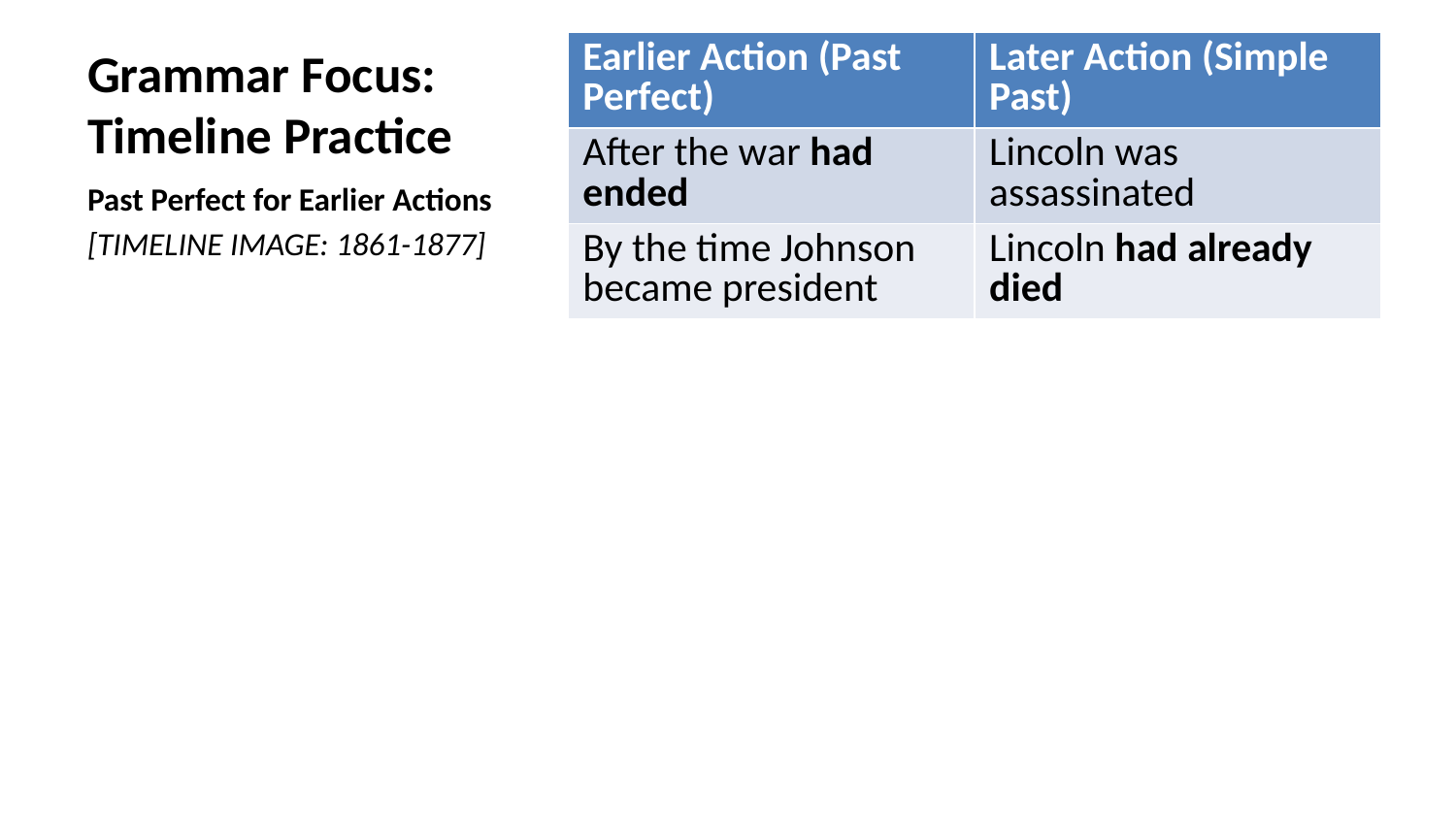

| Earlier Action (Past Perfect) | Later Action (Simple Past) |
| --- | --- |
| After the war had ended | Lincoln was assassinated |
| By the time Johnson became president | Lincoln had already died |
# Grammar Focus: Timeline Practice
Past Perfect for Earlier Actions
[TIMELINE IMAGE: 1861-1877]